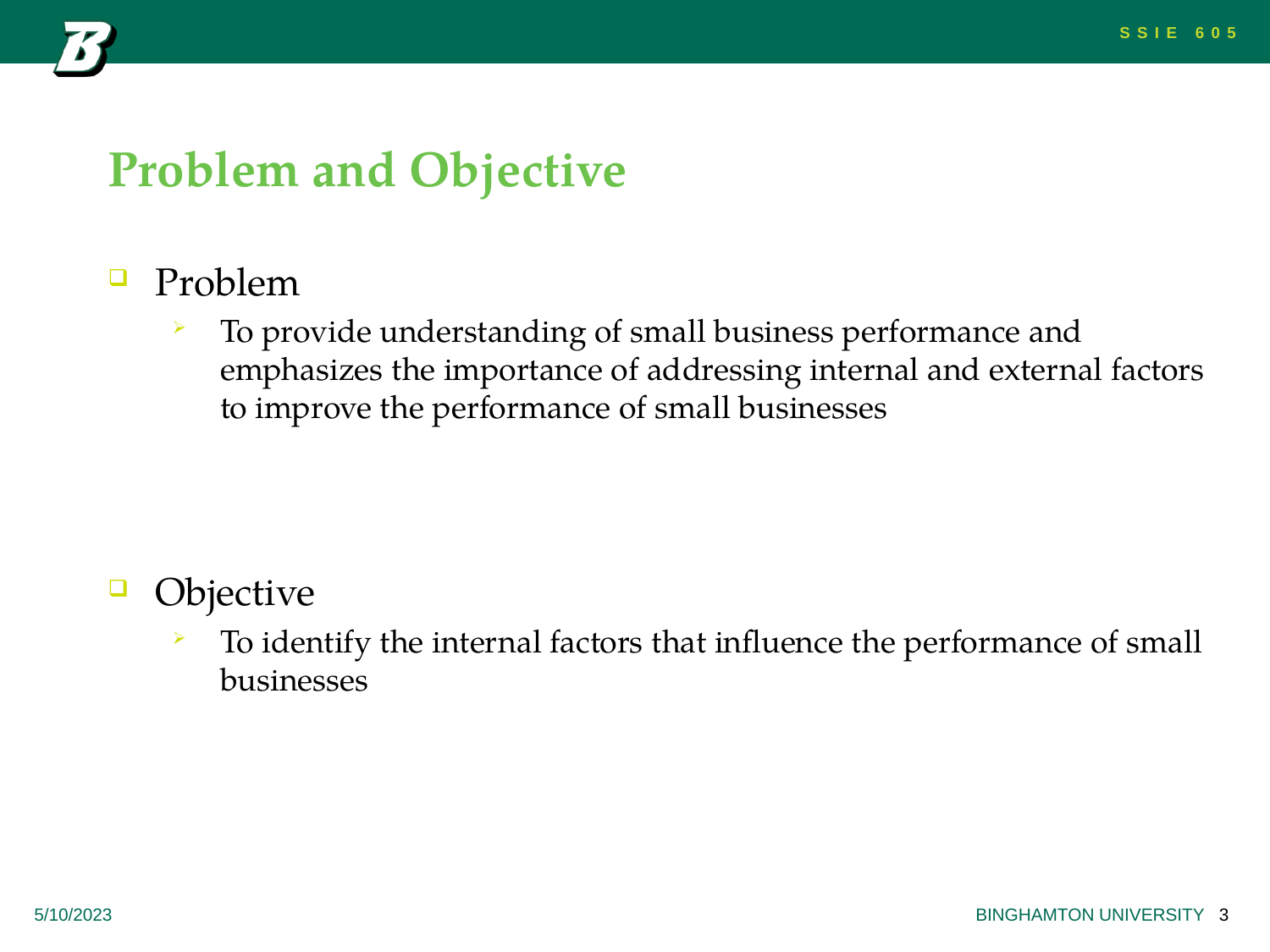

# Problem and Objective
Problem
To provide understanding of small business performance and emphasizes the importance of addressing internal and external factors to improve the performance of small businesses

Objective
To identify the internal factors that influence the performance of small businesses
5/10/2023
BINGHAMTON UNIVERSITY